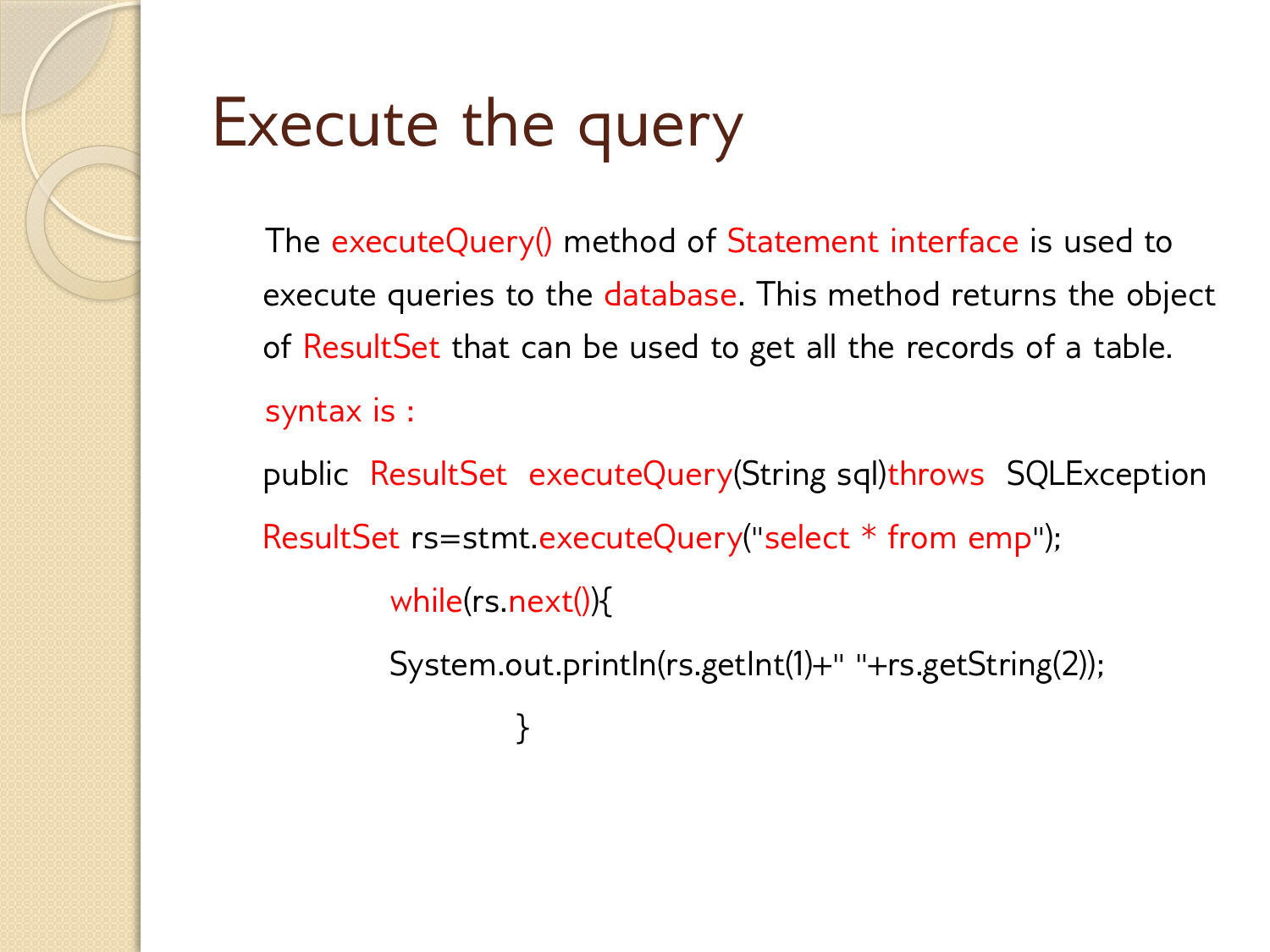

# Execute the query
    The executeQuery() method of Statement interface is used to execute queries to the database. This method returns the object of ResultSet that can be used to get all the records of a table.
    syntax is :
	public  ResultSet  executeQuery(String sql)throws  SQLException
	ResultSet rs=stmt.executeQuery("select * from emp");
		while(rs.next()){
		System.out.println(rs.getInt(1)+" "+rs.getString(2));
			}